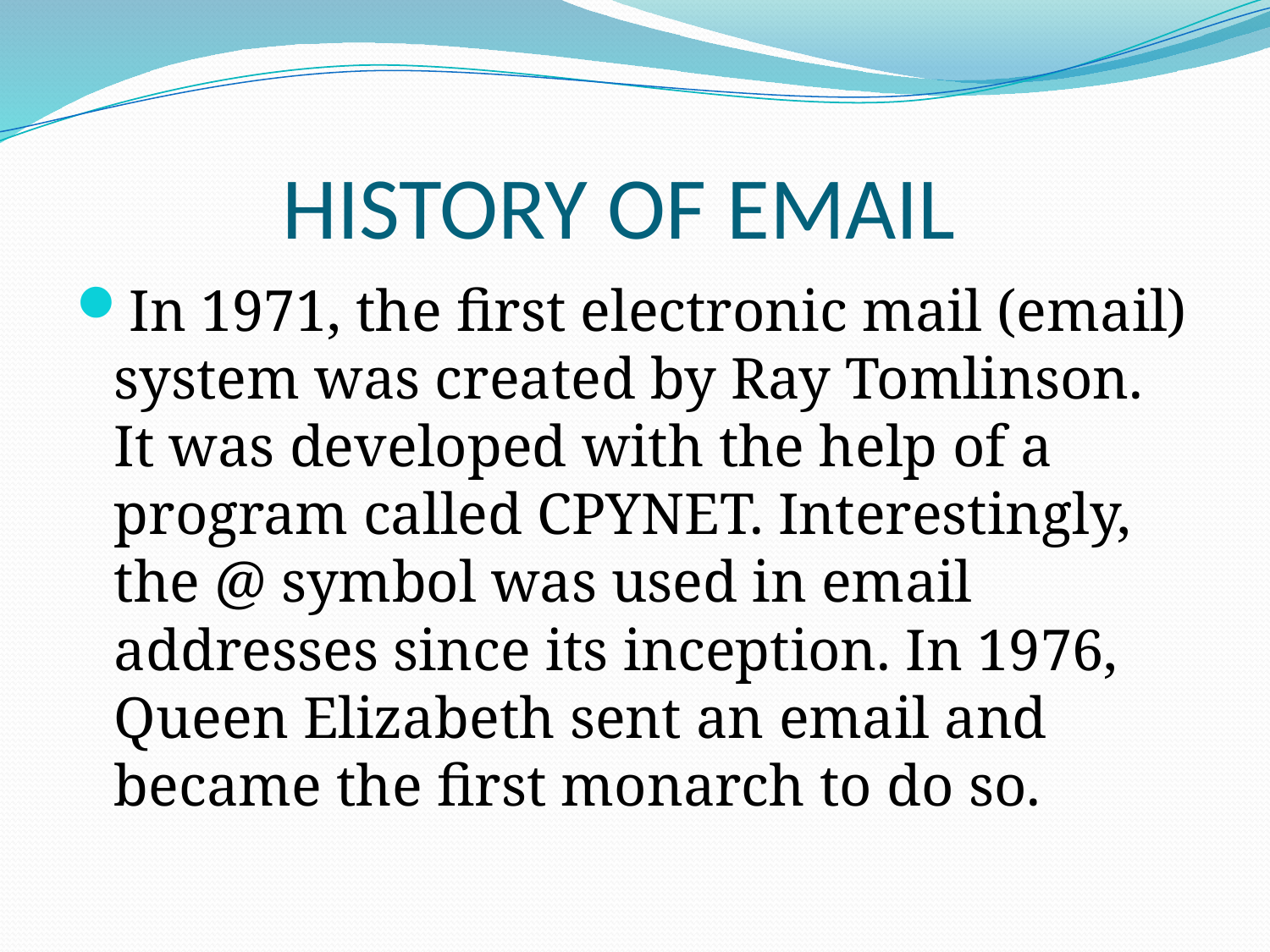

# HISTORY OF EMAIL
In 1971, the first electronic mail (email) system was created by Ray Tomlinson. It was developed with the help of a program called CPYNET. Interestingly, the @ symbol was used in email addresses since its inception. In 1976, Queen Elizabeth sent an email and became the first monarch to do so.